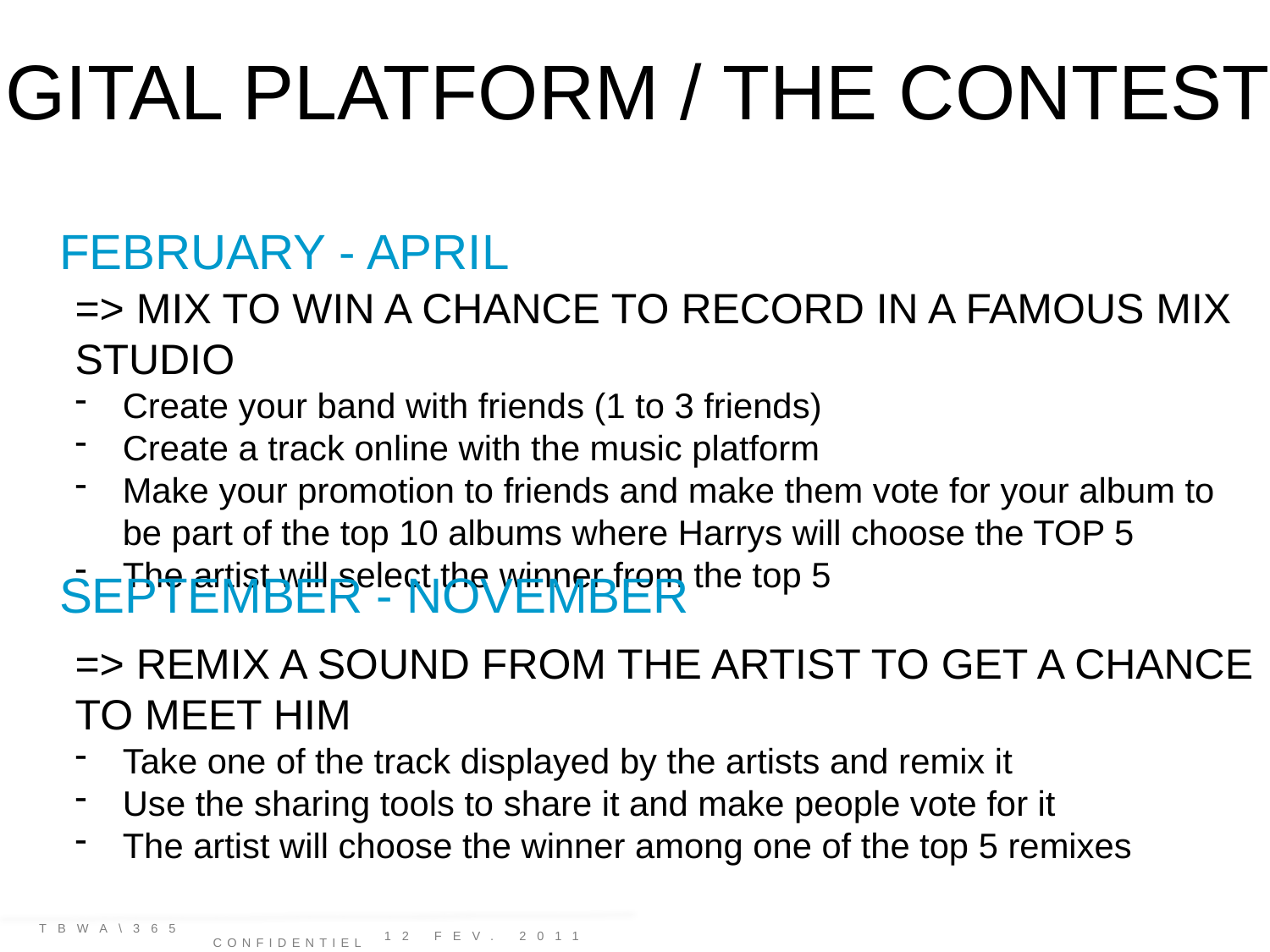

DIGITAL PLATFORM / THE CONTEST
FEBRUARY - APRIL
=> MIX TO WIN A CHANCE TO RECORD IN A FAMOUS MIX STUDIO
Create your band with friends (1 to 3 friends)
Create a track online with the music platform
Make your promotion to friends and make them vote for your album to be part of the top 10 albums where Harrys will choose the TOP 5
The artist will select the winner from the top 5
SEPTEMBER - NOVEMBER
=> REMIX A SOUND FROM THE ARTIST TO GET A CHANCE TO MEET HIM
Take one of the track displayed by the artists and remix it
Use the sharing tools to share it and make people vote for it
The artist will choose the winner among one of the top 5 remixes